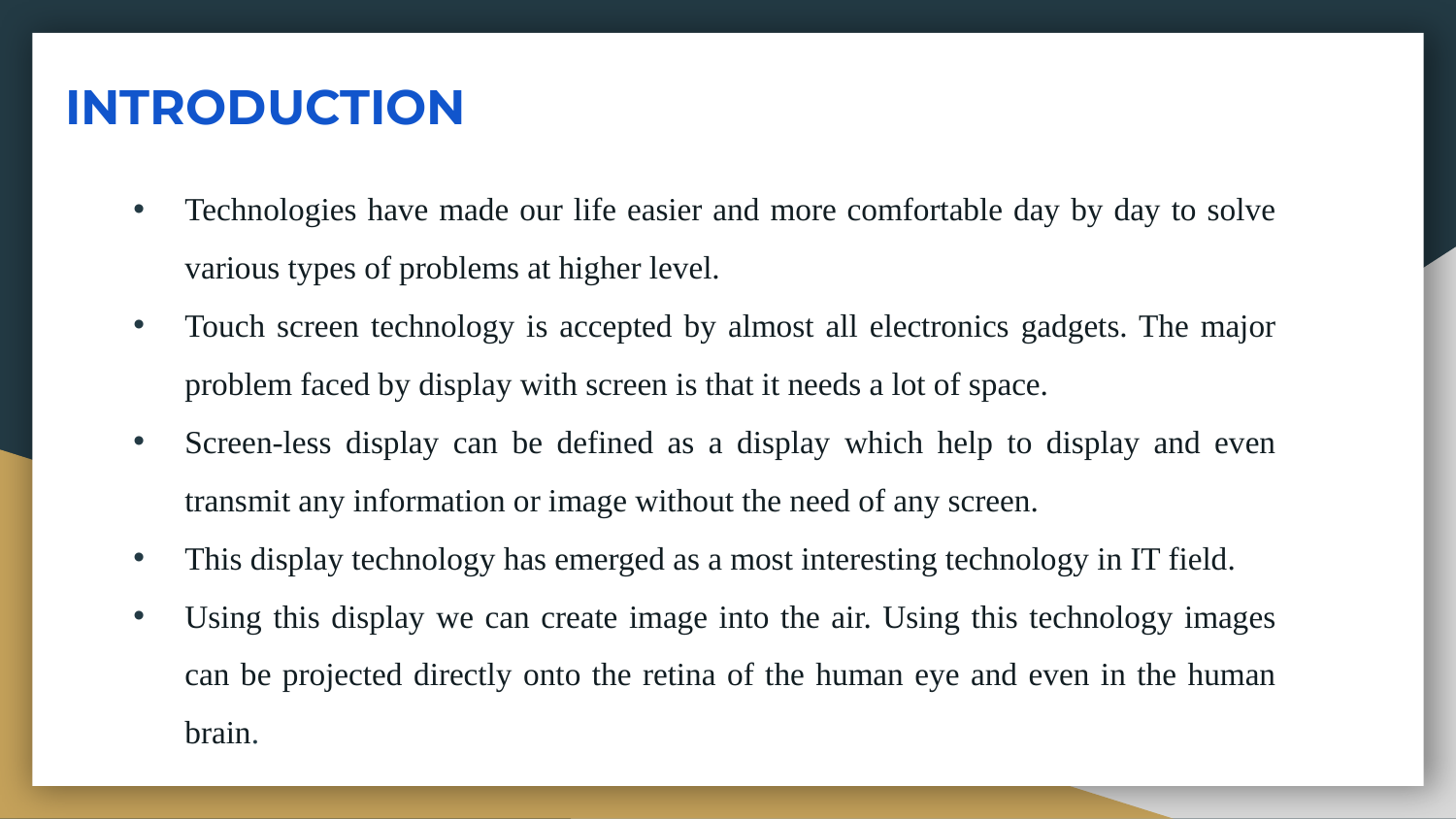

INTRODUCTION
Technologies have made our life easier and more comfortable day by day to solve various types of problems at higher level.
Touch screen technology is accepted by almost all electronics gadgets. The major problem faced by display with screen is that it needs a lot of space.
Screen-less display can be defined as a display which help to display and even transmit any information or image without the need of any screen.
This display technology has emerged as a most interesting technology in IT field.
Using this display we can create image into the air. Using this technology images can be projected directly onto the retina of the human eye and even in the human brain.